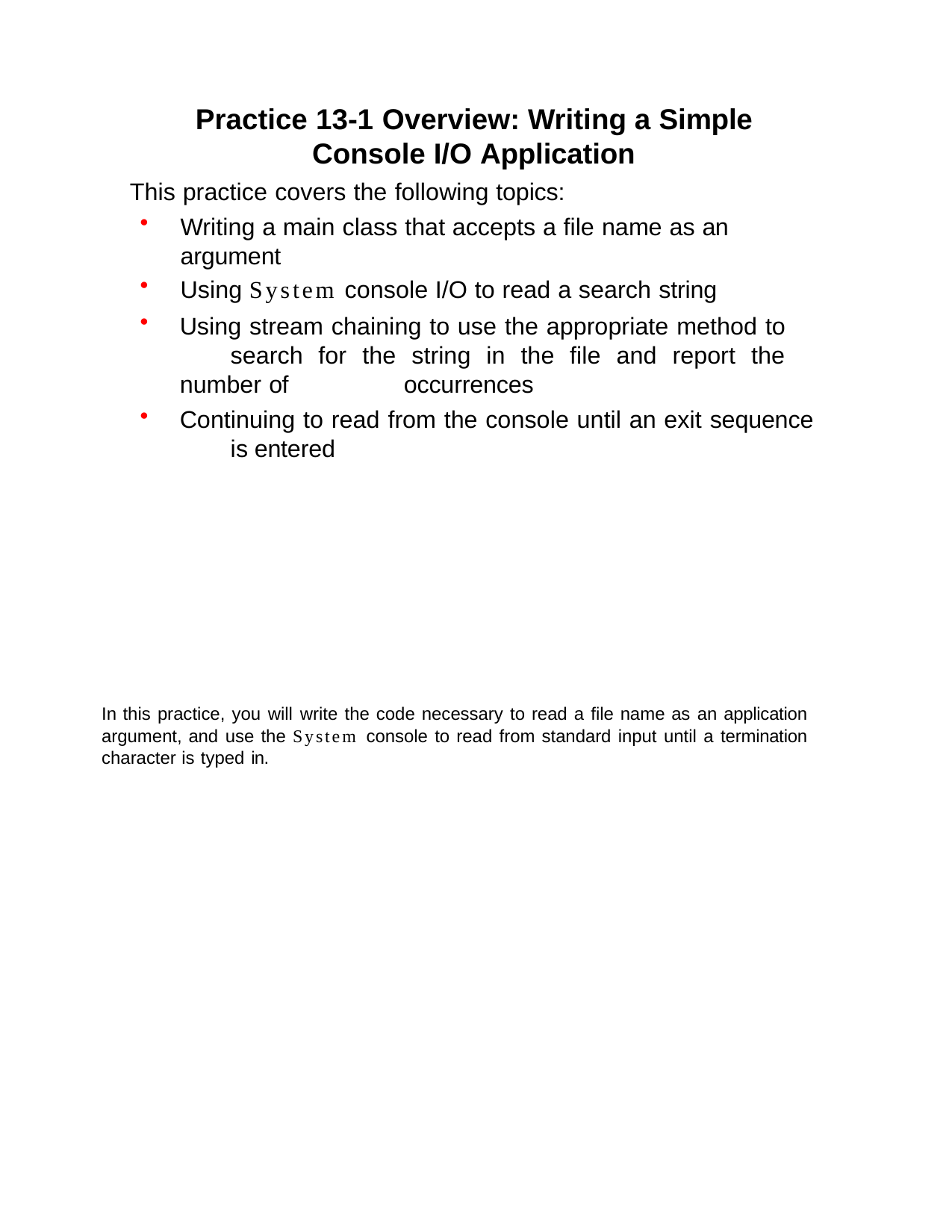

Practice 13-1 Overview: Writing a Simple Console I/O Application
This practice covers the following topics:
Writing a main class that accepts a file name as an argument
Using System console I/O to read a search string
Using stream chaining to use the appropriate method to 	search for the string in the file and report the number of 	occurrences
Continuing to read from the console until an exit sequence 	is entered

In this practice, you will write the code necessary to read a file name as an application argument, and use the System console to read from standard input until a termination character is typed in.